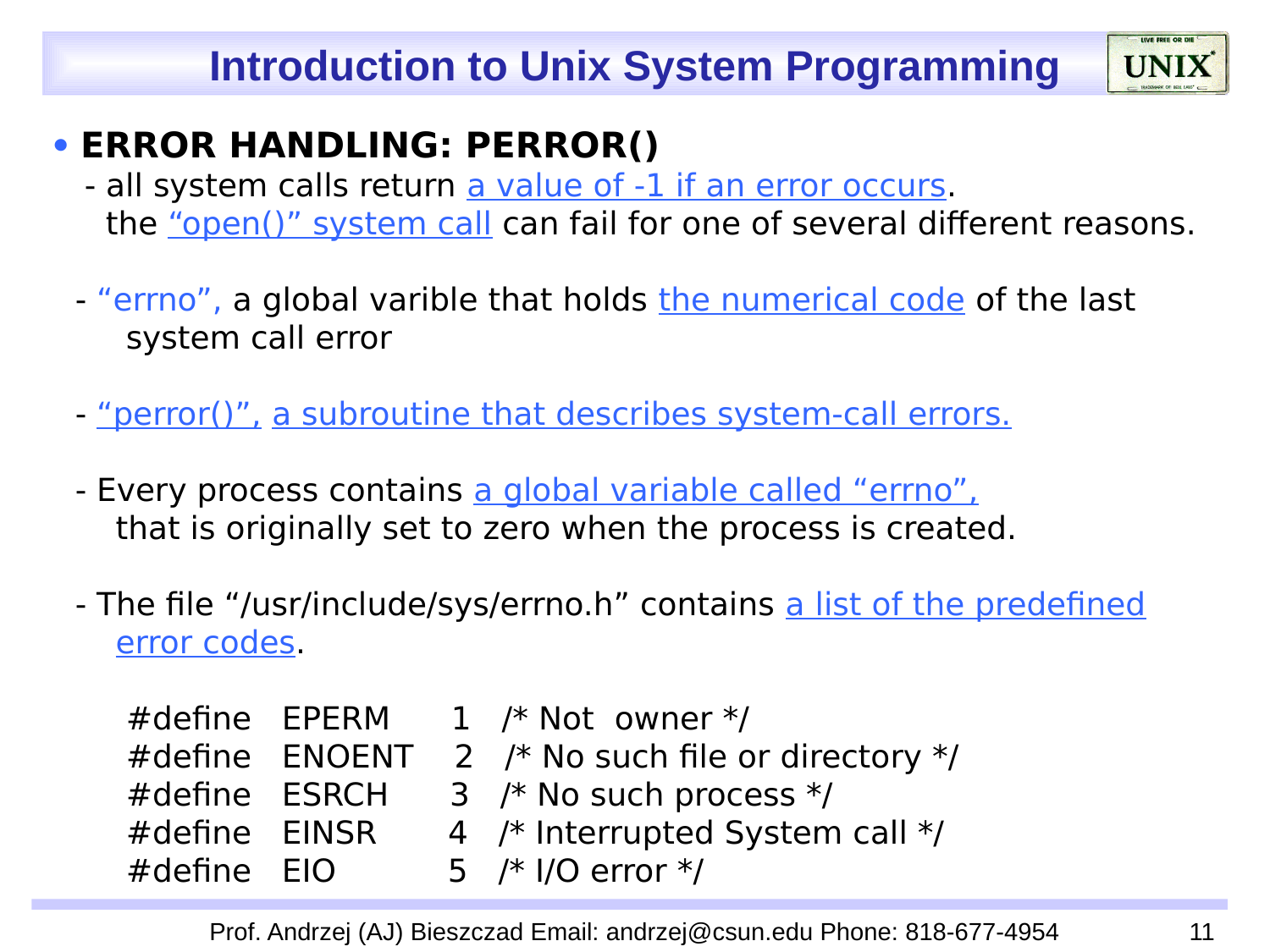

• ERROR HANDLING: PERROR()
    - all system calls return a value of -1 if an error occurs.
     the “open()” system call can fail for one of several different reasons.

  - “errno”, a global varible that holds the numerical code of the last
       system call error

  - “perror()”, a subroutine that describes system-call errors.

  - Every process contains a global variable called “errno”,
      that is originally set to zero when the process is created.

  - The file “/usr/include/sys/errno.h” contains a list of the predefined
      error codes.

       #define   EPERM      1   /* Not  owner */
       #define   ENOENT    2   /* No such file or directory */
       #define   ESRCH      3   /* No such process */
       #define   EINSR       4   /* Interrupted System call */
       #define   EIO           5   /* I/O error */
Prof. Andrzej (AJ) Bieszczad Email: andrzej@csun.edu Phone: 818-677-4954
11